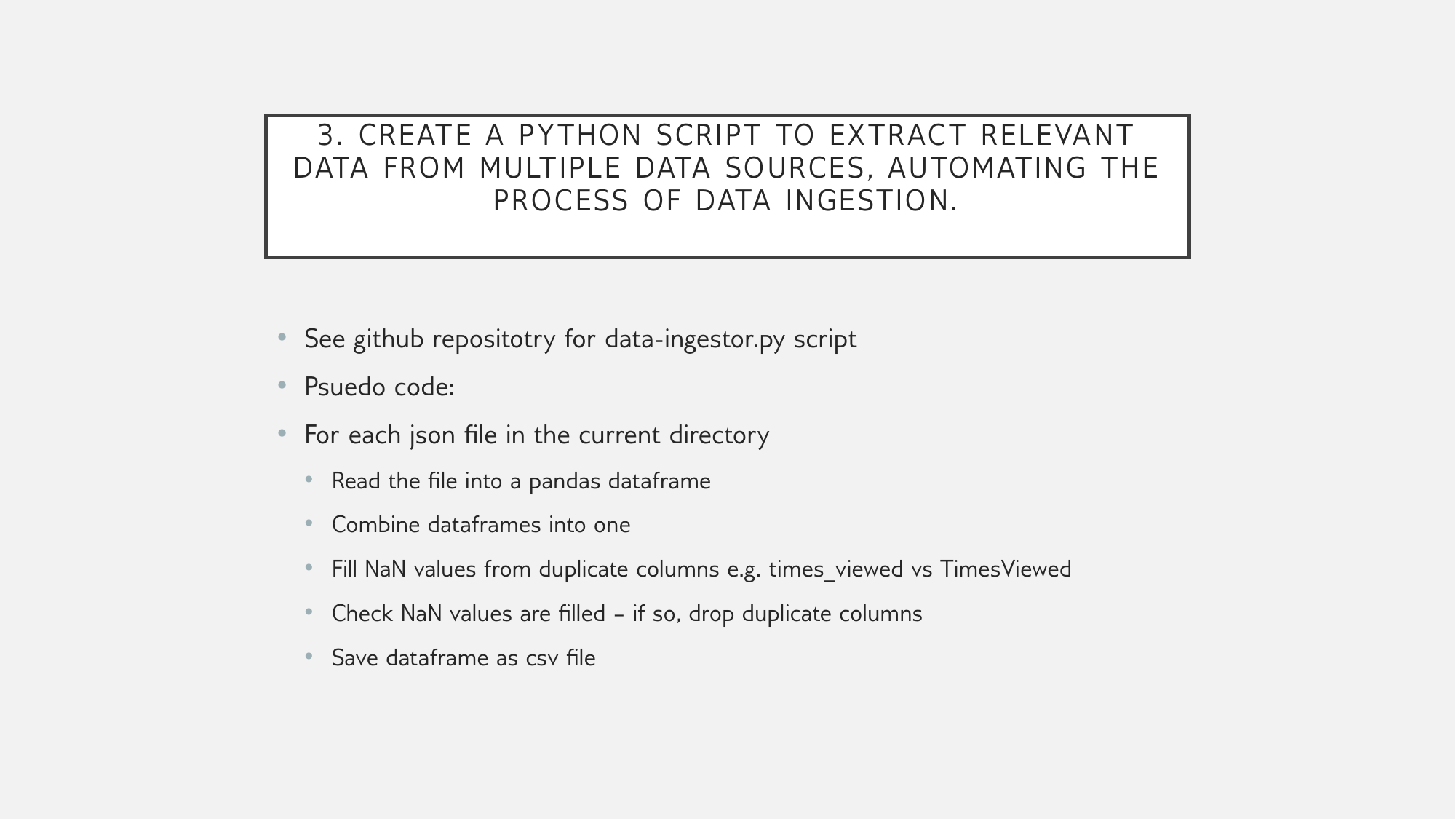

# 3. Create a python script to extract relevant data from multiple data sources, automating the process of data ingestion.
See github repositotry for data-ingestor.py script
Psuedo code:
For each json file in the current directory
Read the file into a pandas dataframe
Combine dataframes into one
Fill NaN values from duplicate columns e.g. times_viewed vs TimesViewed
Check NaN values are filled – if so, drop duplicate columns
Save dataframe as csv file